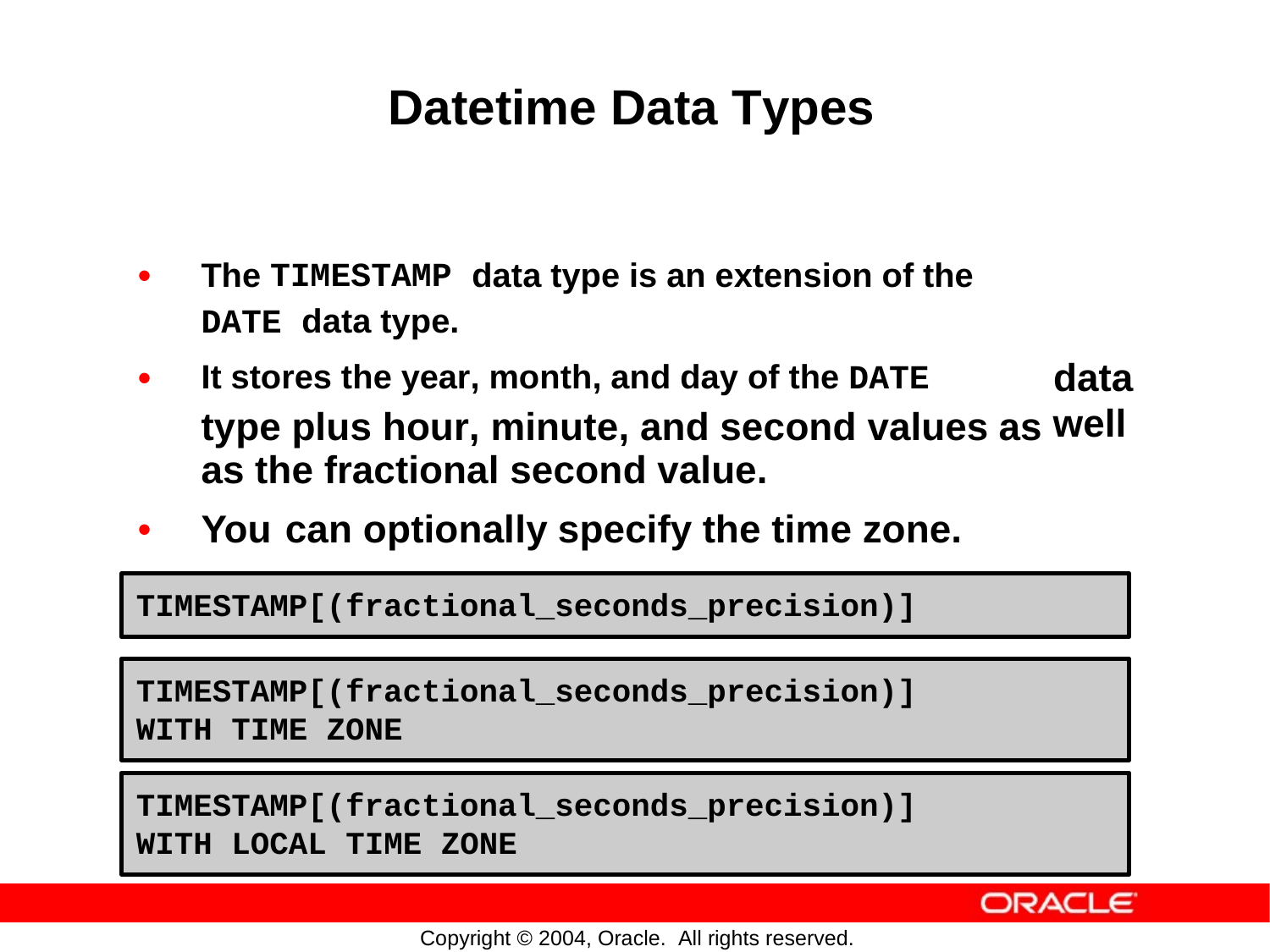

Datetime Data Types
•
The TIMESTAMP data type is an extension of the
DATE data type.
•
It stores the year, month, and day of the DATE
data
well
type plus hour, minute, and second values
as the fractional second value.
as
•
You
can
optionally
specify
the
time
zone.

TIMESTAMP[(fractional_seconds_precision)]

TIMESTAMP[(fractional_seconds_precision)]
WITH TIME ZONE

TIMESTAMP[(fractional_seconds_precision)]
WITH LOCAL TIME ZONE

Copyright © 2004, Oracle.  All rights reserved.